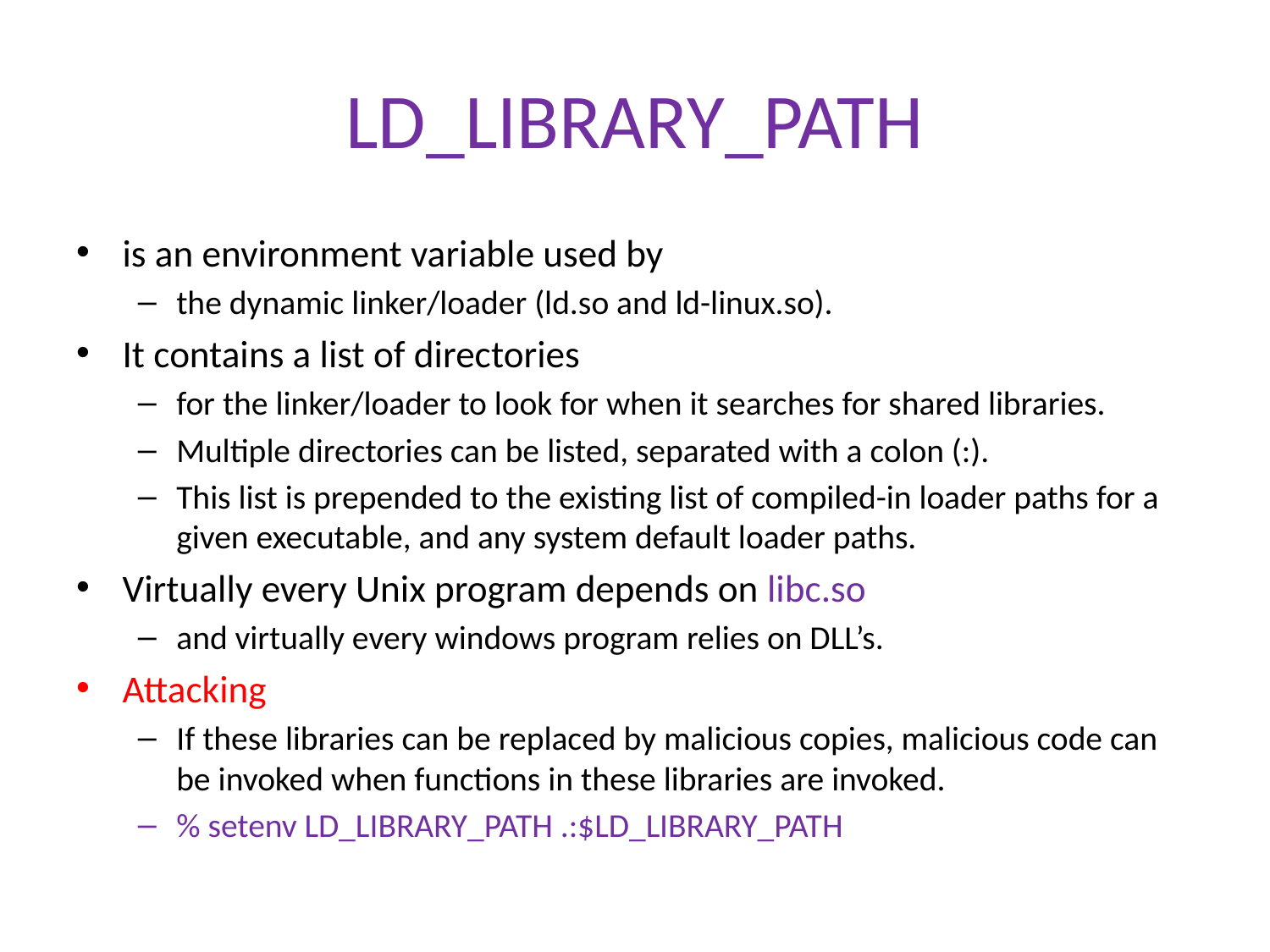

# LD_LIBRARY_PATH
is an environment variable used by
the dynamic linker/loader (ld.so and ld-linux.so).
It contains a list of directories
for the linker/loader to look for when it searches for shared libraries.
Multiple directories can be listed, separated with a colon (:).
This list is prepended to the existing list of compiled-in loader paths for a given executable, and any system default loader paths.
Virtually every Unix program depends on libc.so
and virtually every windows program relies on DLL’s.
Attacking
If these libraries can be replaced by malicious copies, malicious code can be invoked when functions in these libraries are invoked.
% setenv LD_LIBRARY_PATH .:$LD_LIBRARY_PATH